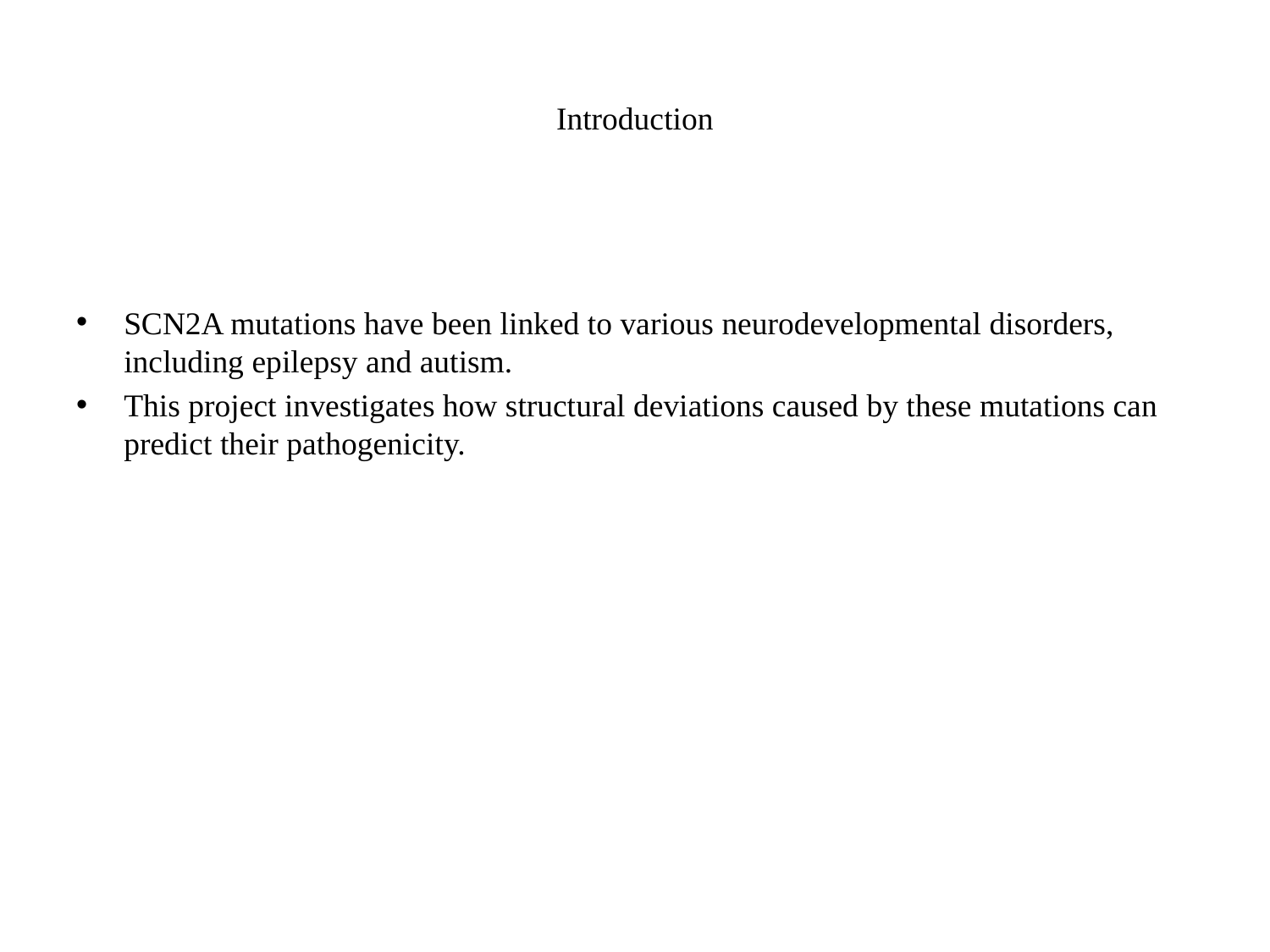

# Introduction

SCN2A mutations have been linked to various neurodevelopmental disorders, including epilepsy and autism.
This project investigates how structural deviations caused by these mutations can predict their pathogenicity.